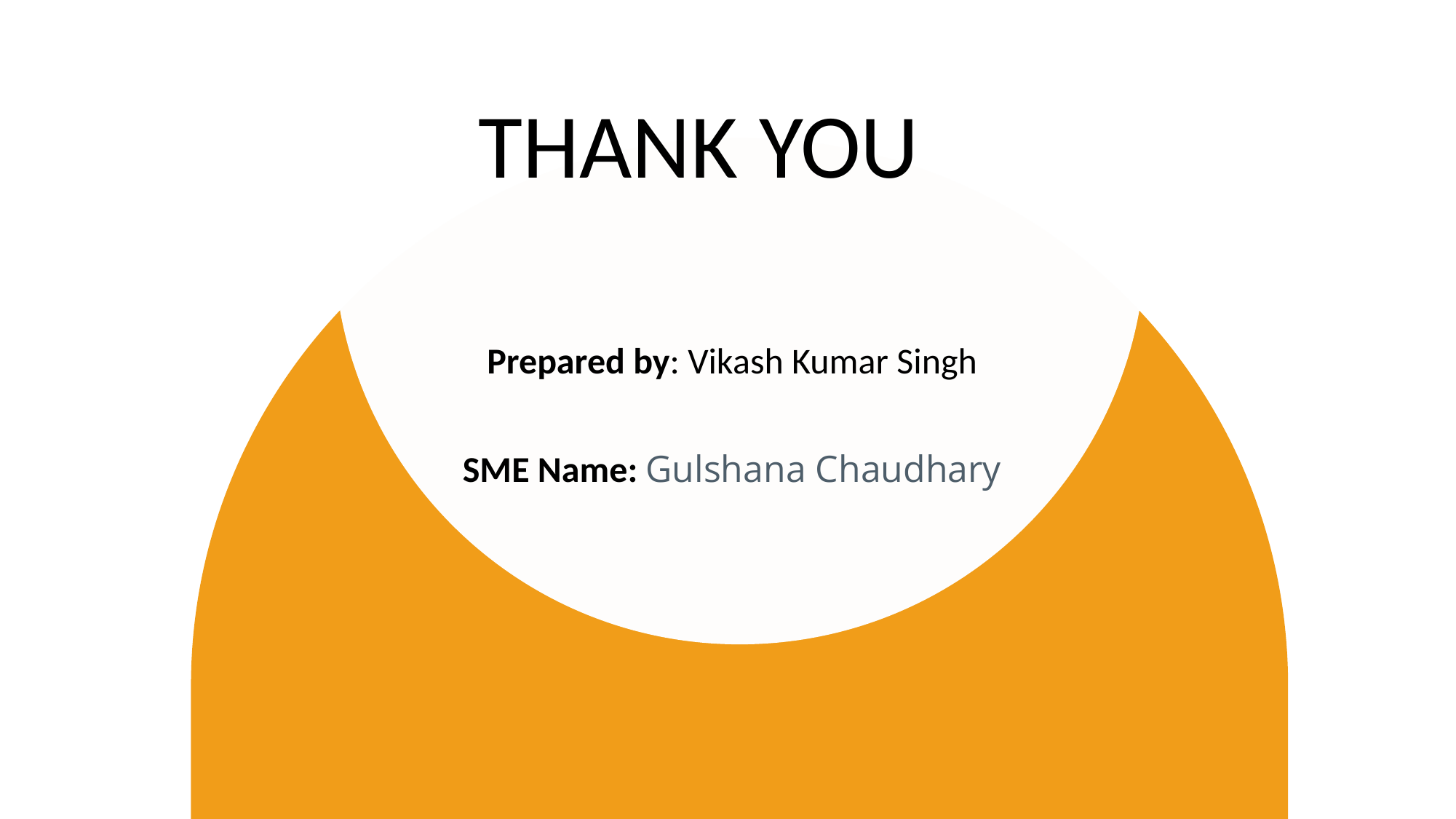

# THANK YOU

Prepared by: Vikash Kumar Singh

SME Name: Gulshana Chaudhary